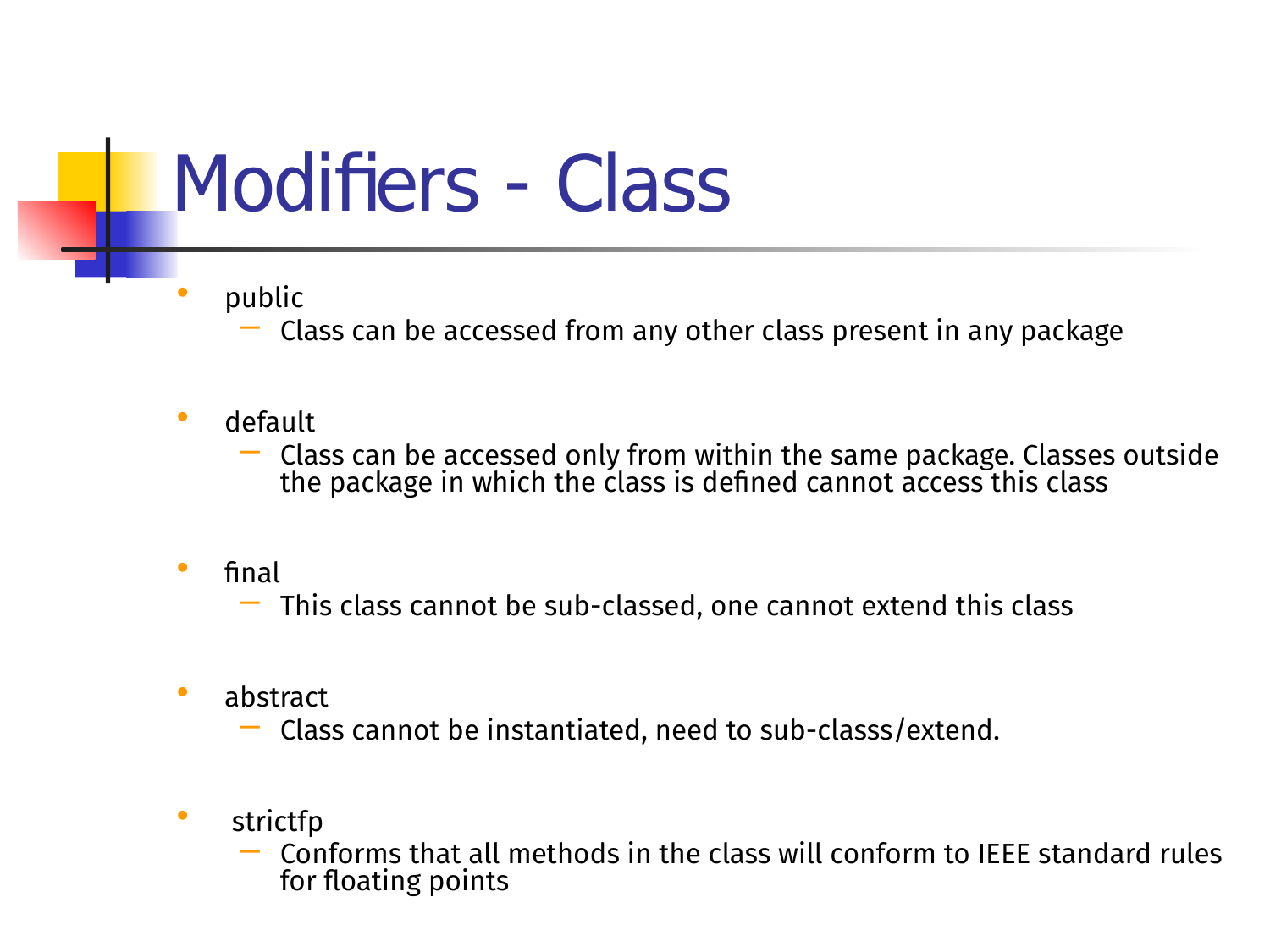

# Modifiers - Class
public
Class can be accessed from any other class present in any package

default
Class can be accessed only from within the same package. Classes outside the package in which the class is defined cannot access this class

final
This class cannot be sub-classed, one cannot extend this class

abstract
Class cannot be instantiated, need to sub-classs/extend.

 strictfp
Conforms that all methods in the class will conform to IEEE standard rules for floating points